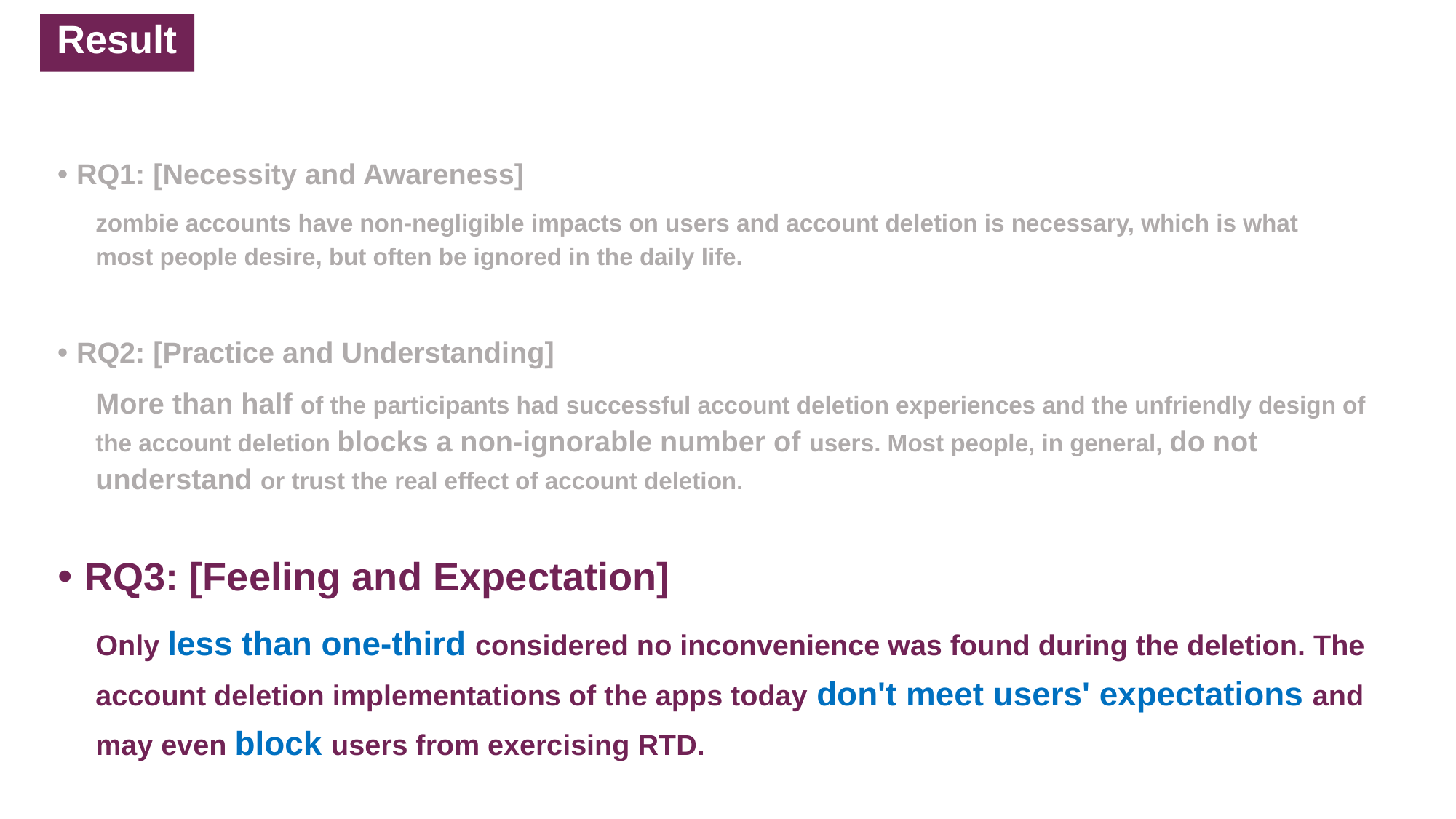

Result
• RQ1: [Necessity and Awareness]
zombie accounts have non-negligible impacts on users and account deletion is necessary, which is what most people desire, but often be ignored in the daily life.
• RQ2: [Practice and Understanding]
More than half of the participants had successful account deletion experiences and the unfriendly design of the account deletion blocks a non-ignorable number of users. Most people, in general, do not understand or trust the real effect of account deletion.
• RQ3: [Feeling and Expectation]
Only less than one-third considered no inconvenience was found during the deletion. The account deletion implementations of the apps today don't meet users' expectations and may even block users from exercising RTD.